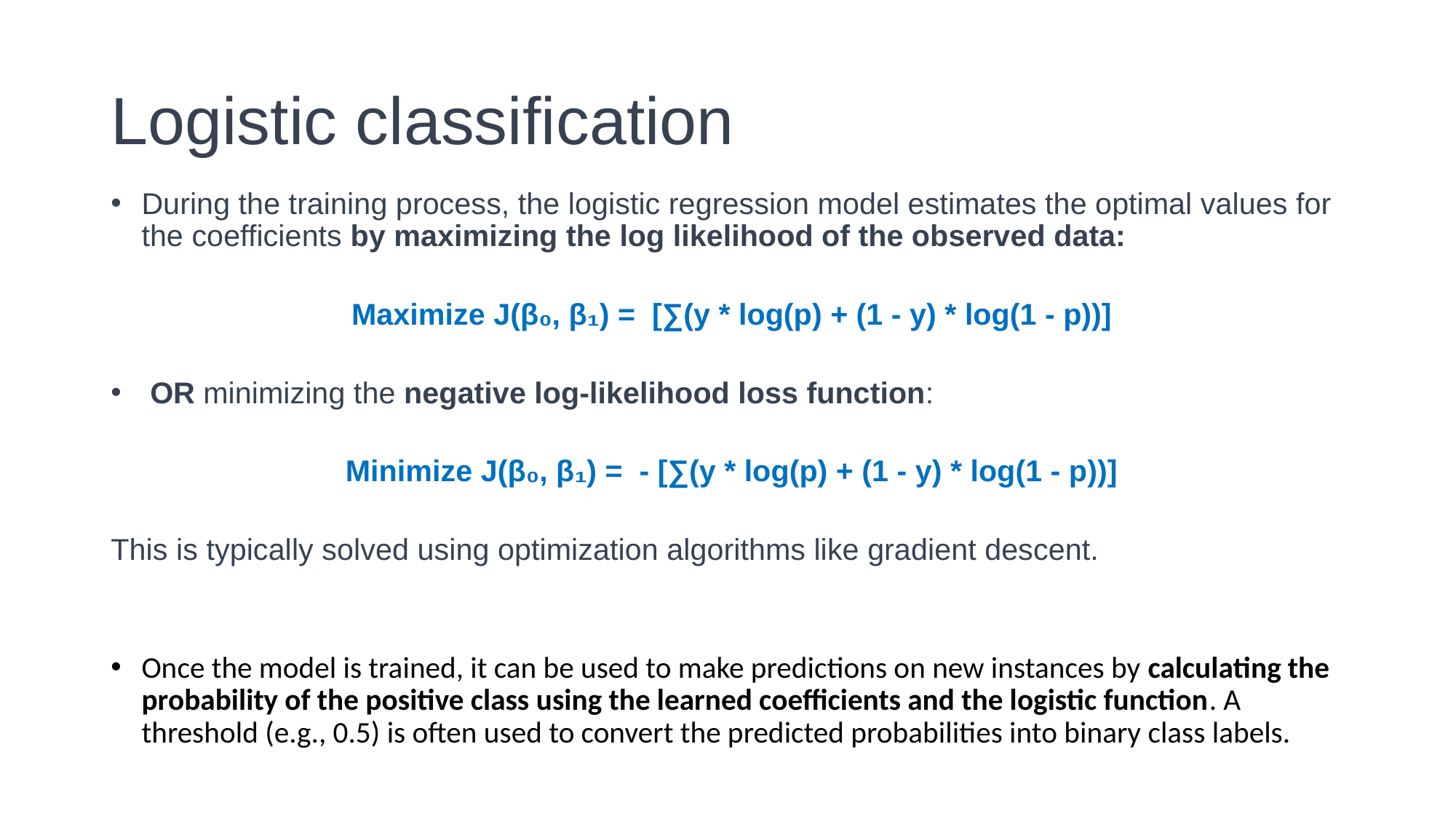

# Logistic classification
During the training process, the logistic regression model estimates the optimal values for the coefficients by maximizing the log likelihood of the observed data:

 Maximize J(β₀, β₁) =  [∑(y * log(p) + (1 - y) * log(1 - p))]

 OR minimizing the negative log-likelihood loss function:

 Minimize J(β₀, β₁) =  - [∑(y * log(p) + (1 - y) * log(1 - p))]

This is typically solved using optimization algorithms like gradient descent.

Once the model is trained, it can be used to make predictions on new instances by calculating the probability of the positive class using the learned coefficients and the logistic function. A threshold (e.g., 0.5) is often used to convert the predicted probabilities into binary class labels.